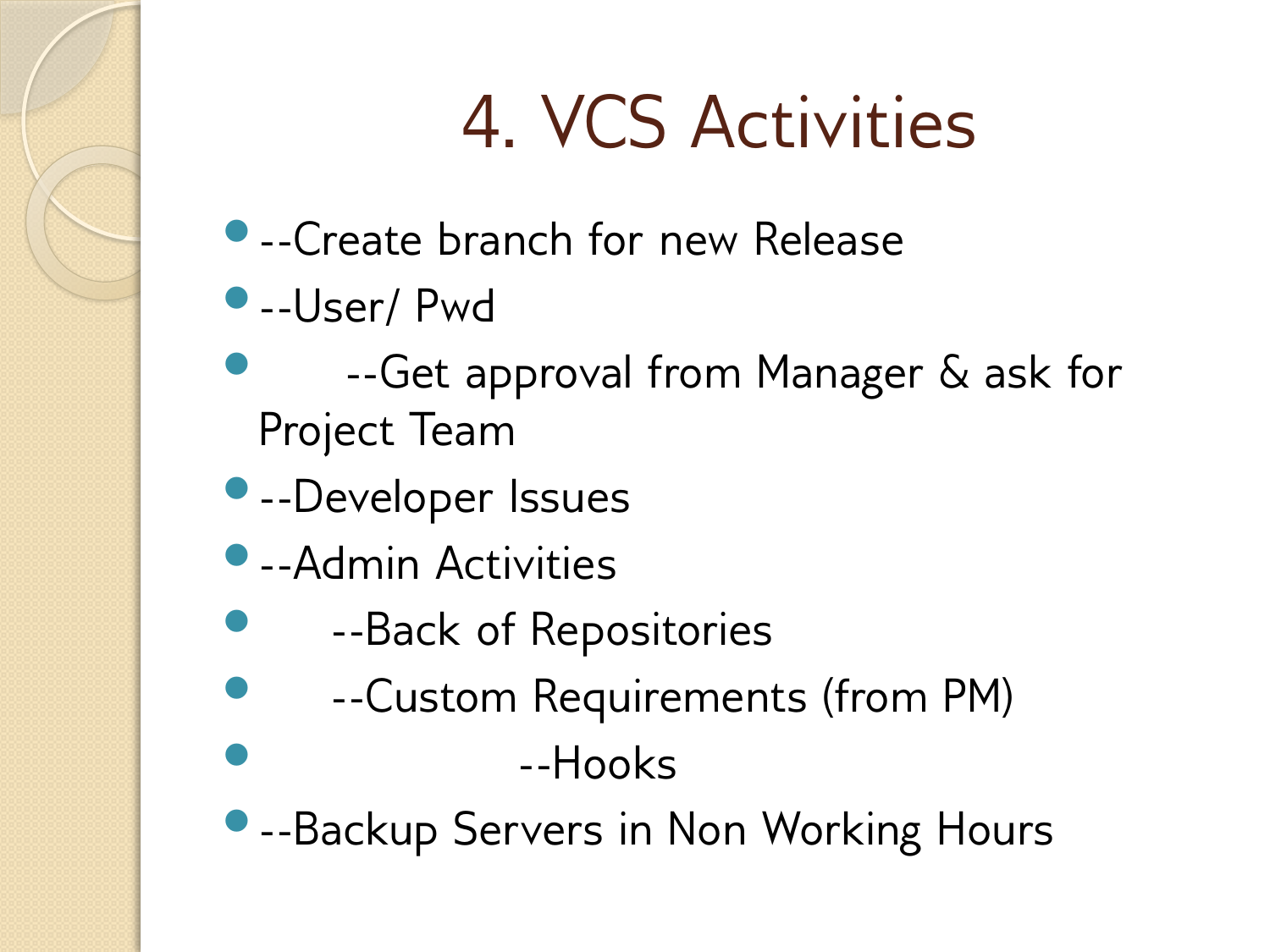

# 4. VCS Activities
--Create branch for new Release
--User/ Pwd
      --Get approval from Manager & ask for Project Team
--Developer Issues
--Admin Activities
     --Back of Repositories
     --Custom Requirements (from PM)
                  --Hooks
--Backup Servers in Non Working Hours